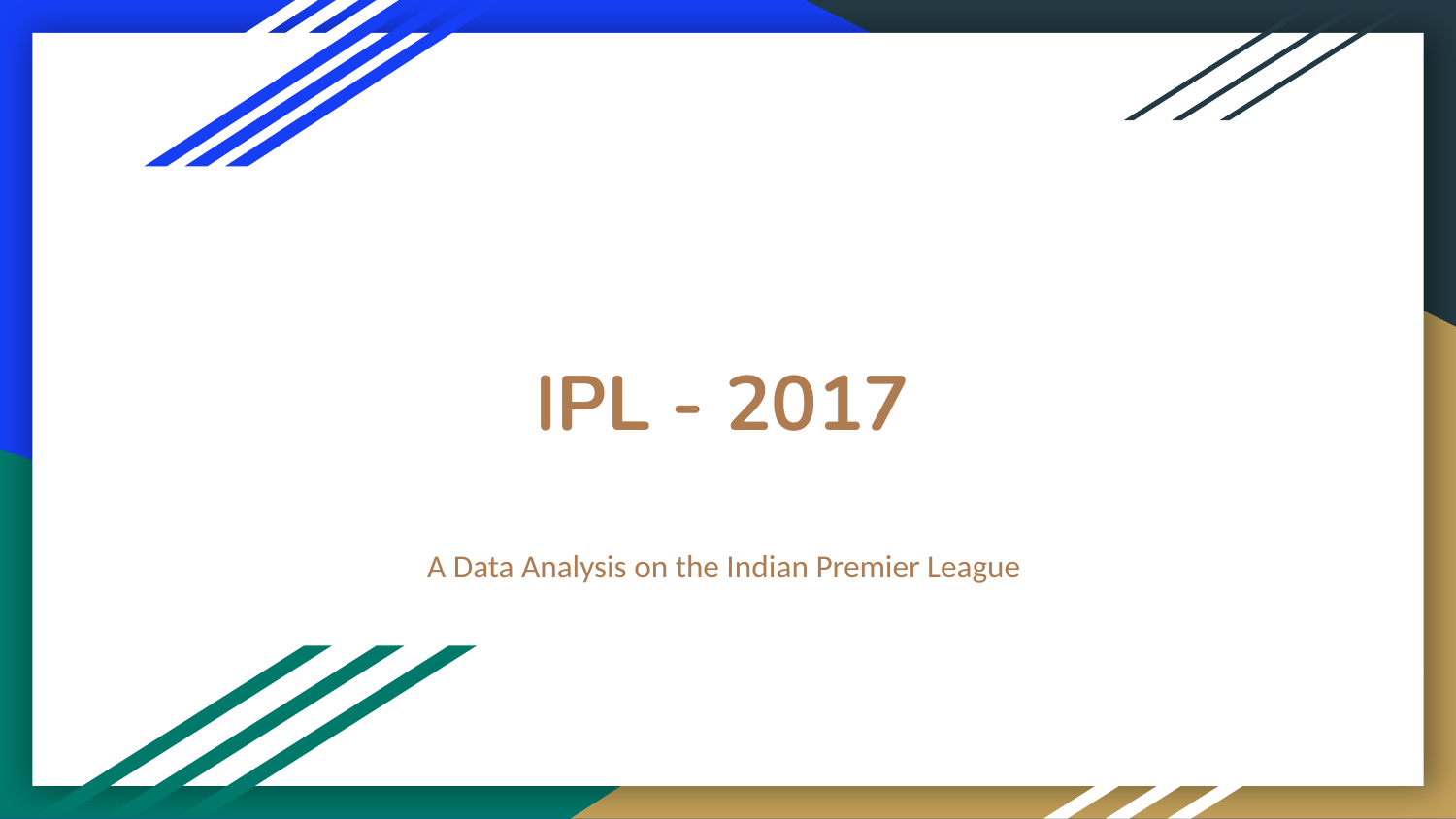

# IPL - 2017
A Data Analysis on the Indian Premier League